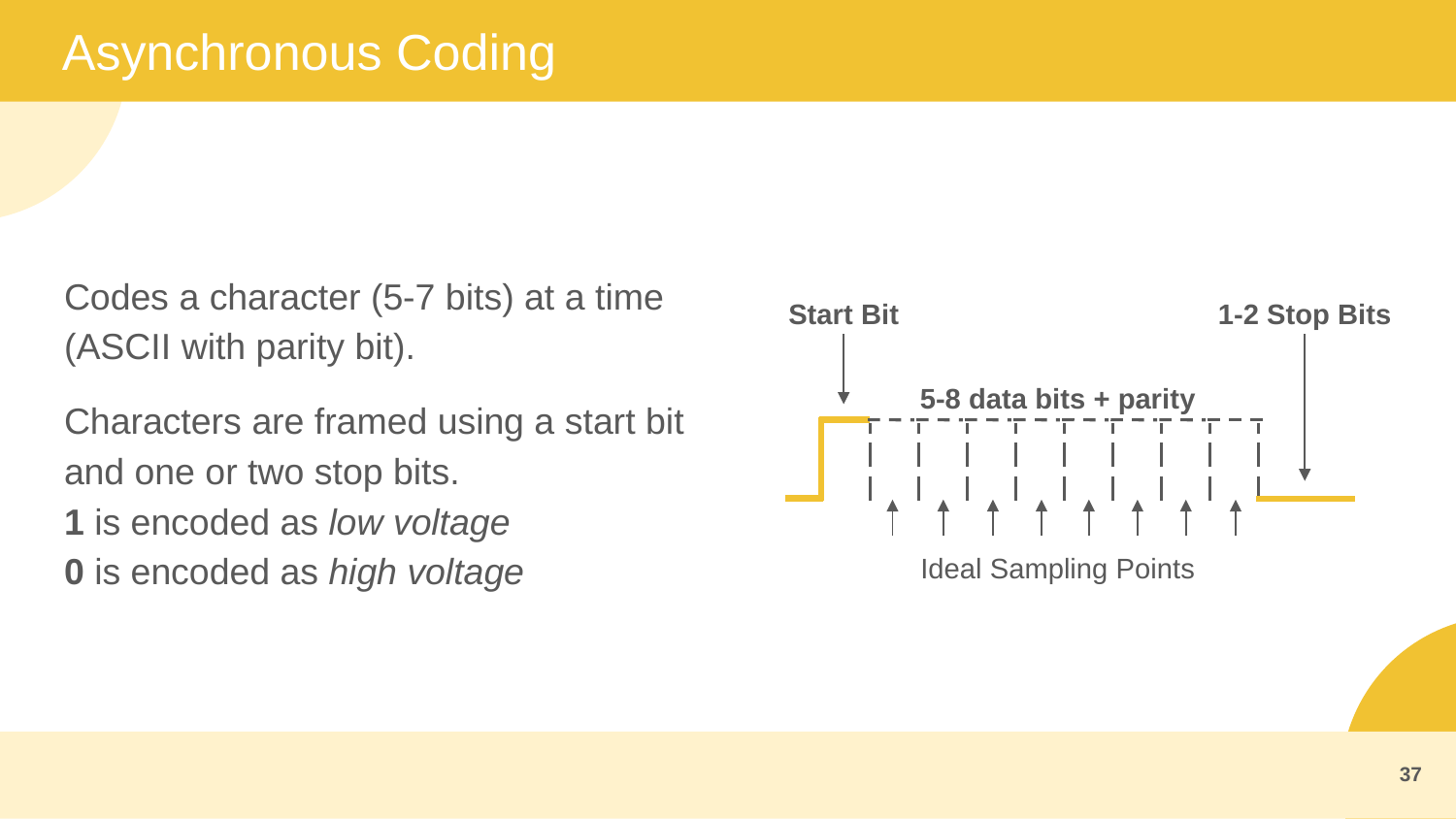

# Asynchronous Coding
Codes a character (5-7 bits) at a time (ASCII with parity bit).
Characters are framed using a start bit and one or two stop bits.
1 is encoded as low voltage
0 is encoded as high voltage
Start Bit
1-2 Stop Bits
5-8 data bits + parity
Ideal Sampling Points
37